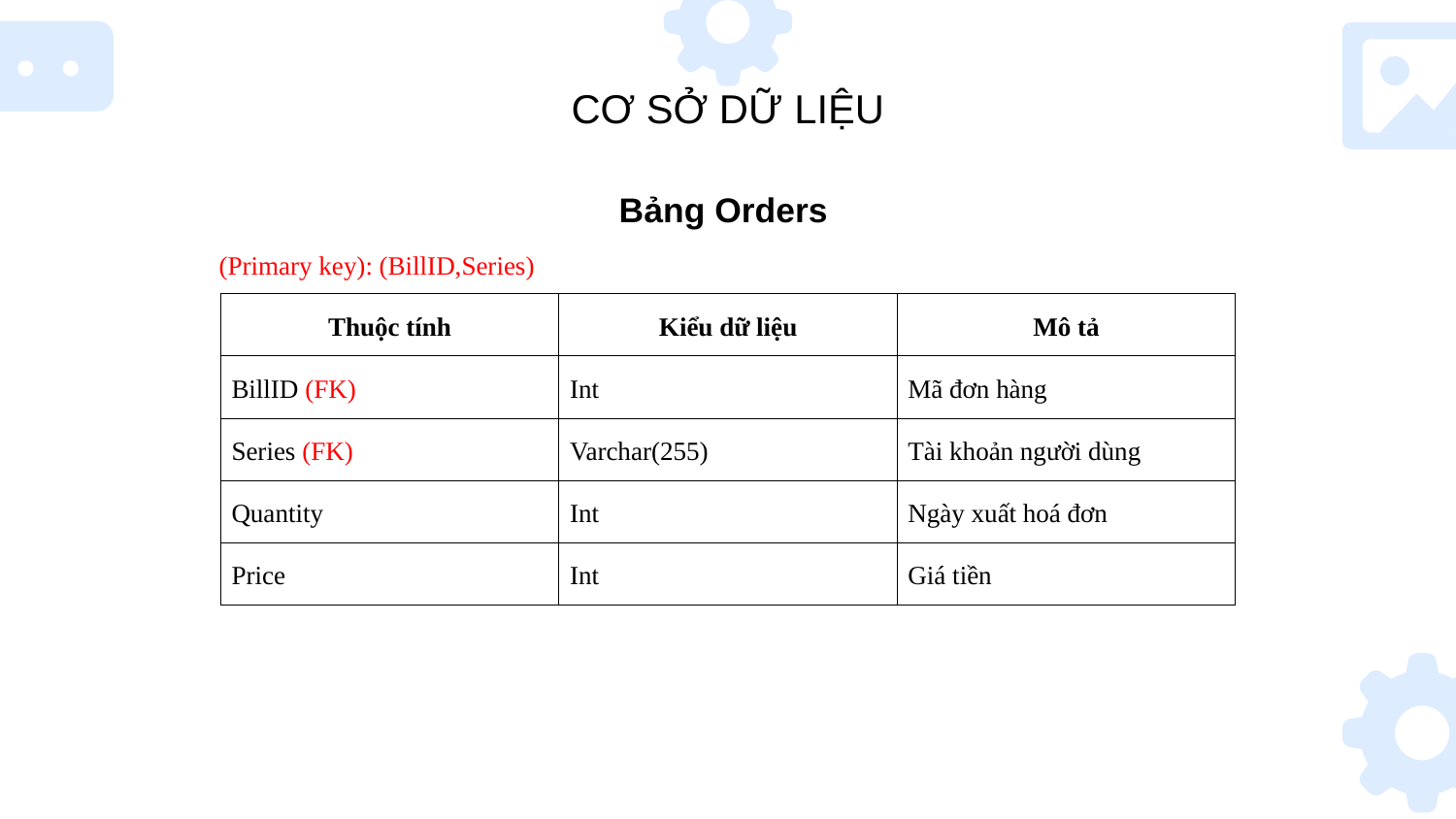

CƠ SỞ DỮ LIỆU
Bảng Orders
(Primary key): (BillID,Series)
| Thuộc tính | Kiểu dữ liệu | Mô tả |
| --- | --- | --- |
| BillID (FK) | Int | Mã đơn hàng |
| Series (FK) | Varchar(255) | Tài khoản người dùng |
| Quantity | Int | Ngày xuất hoá đơn |
| Price | Int | Giá tiền |